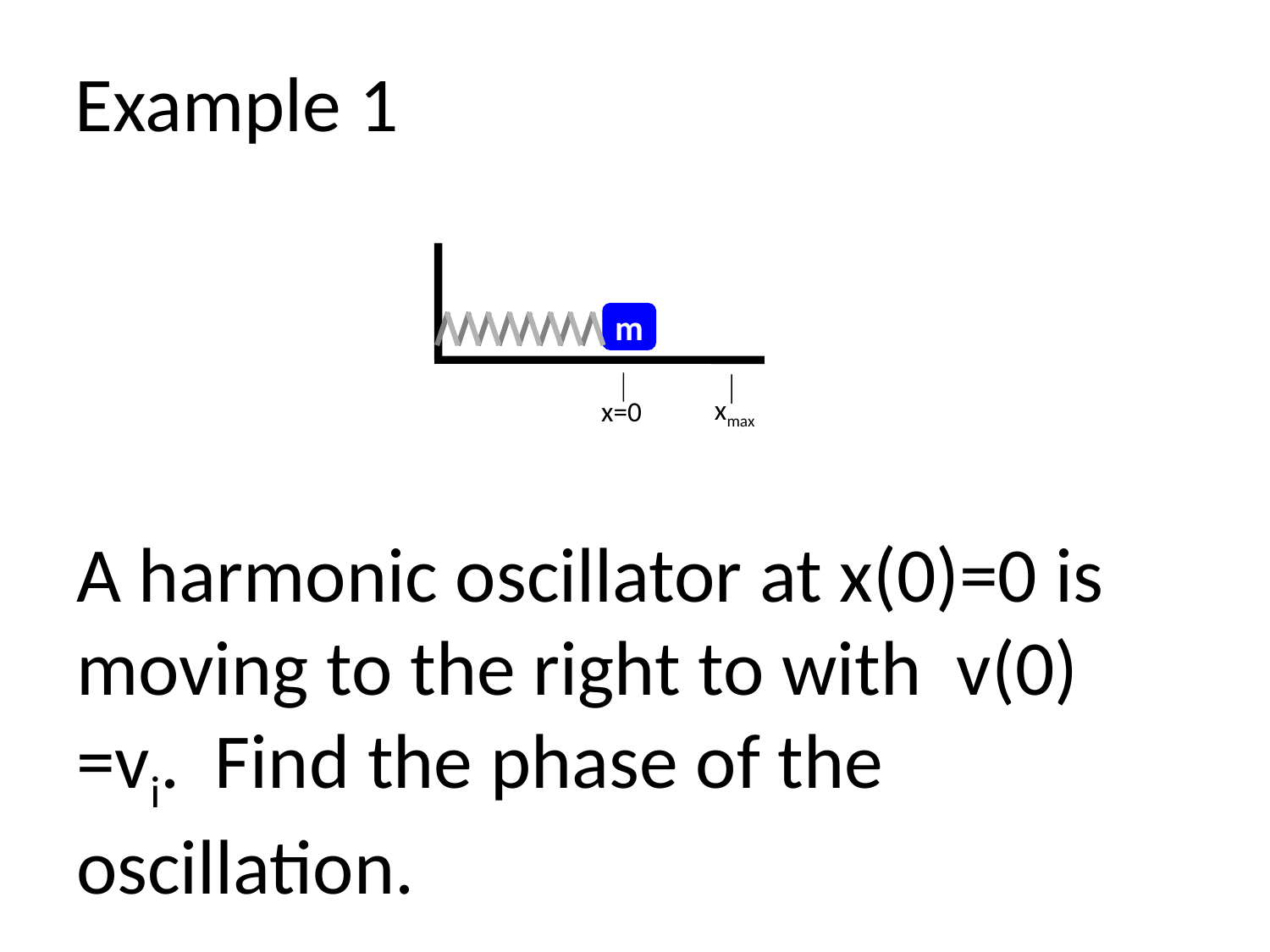

# Example 1

m

xmax
x=0
A harmonic oscillator at x(0)=0 is moving to the right to with  v(0) =vi.  Find the phase of the oscillation.